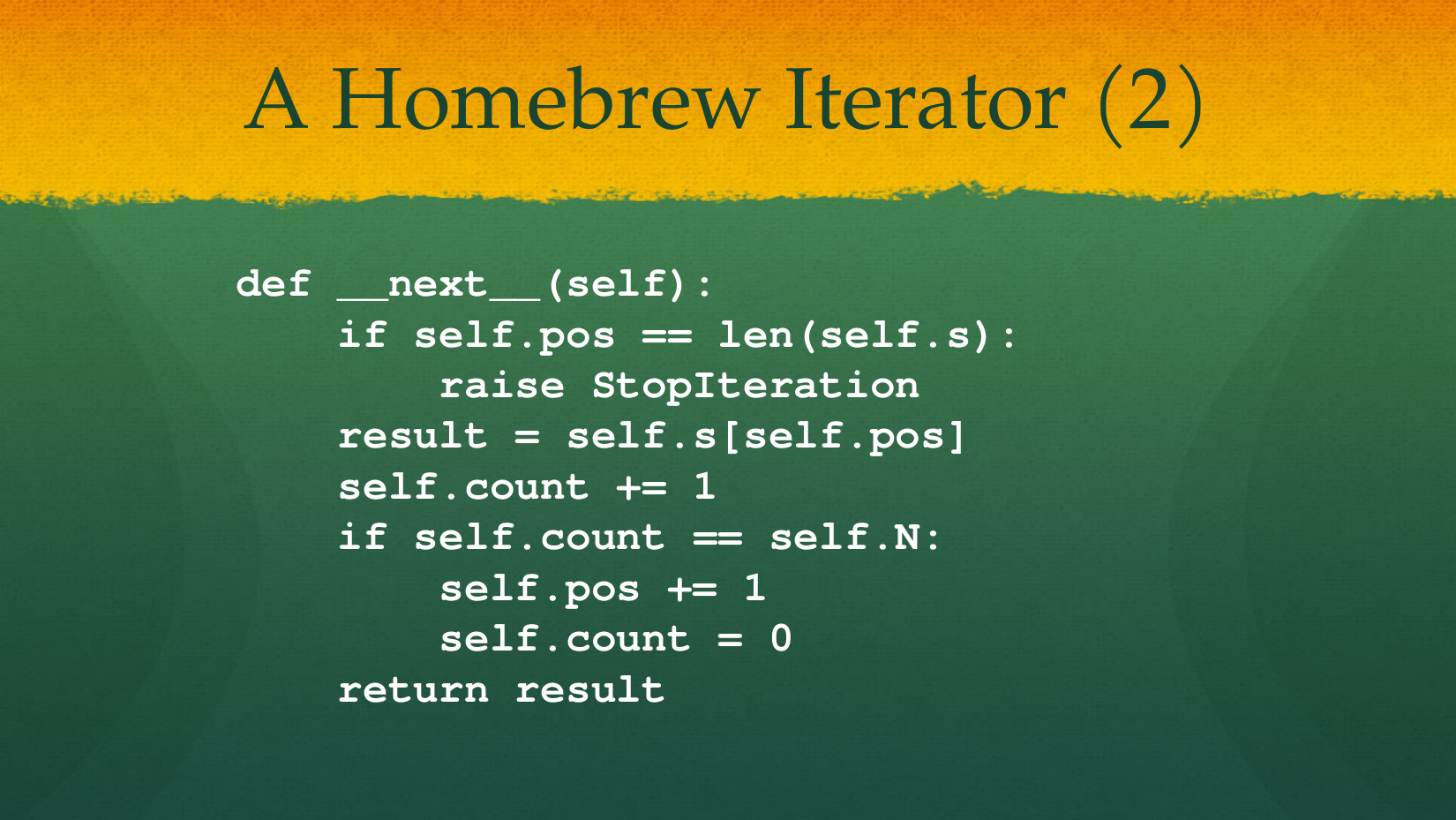

# A Homebrew Iterator (2)
    def __next__(self):
        if self.pos == len(self.s):
            raise StopIteration
        result = self.s[self.pos]
        self.count += 1
        if self.count == self.N:
            self.pos += 1
            self.count = 0
        return result